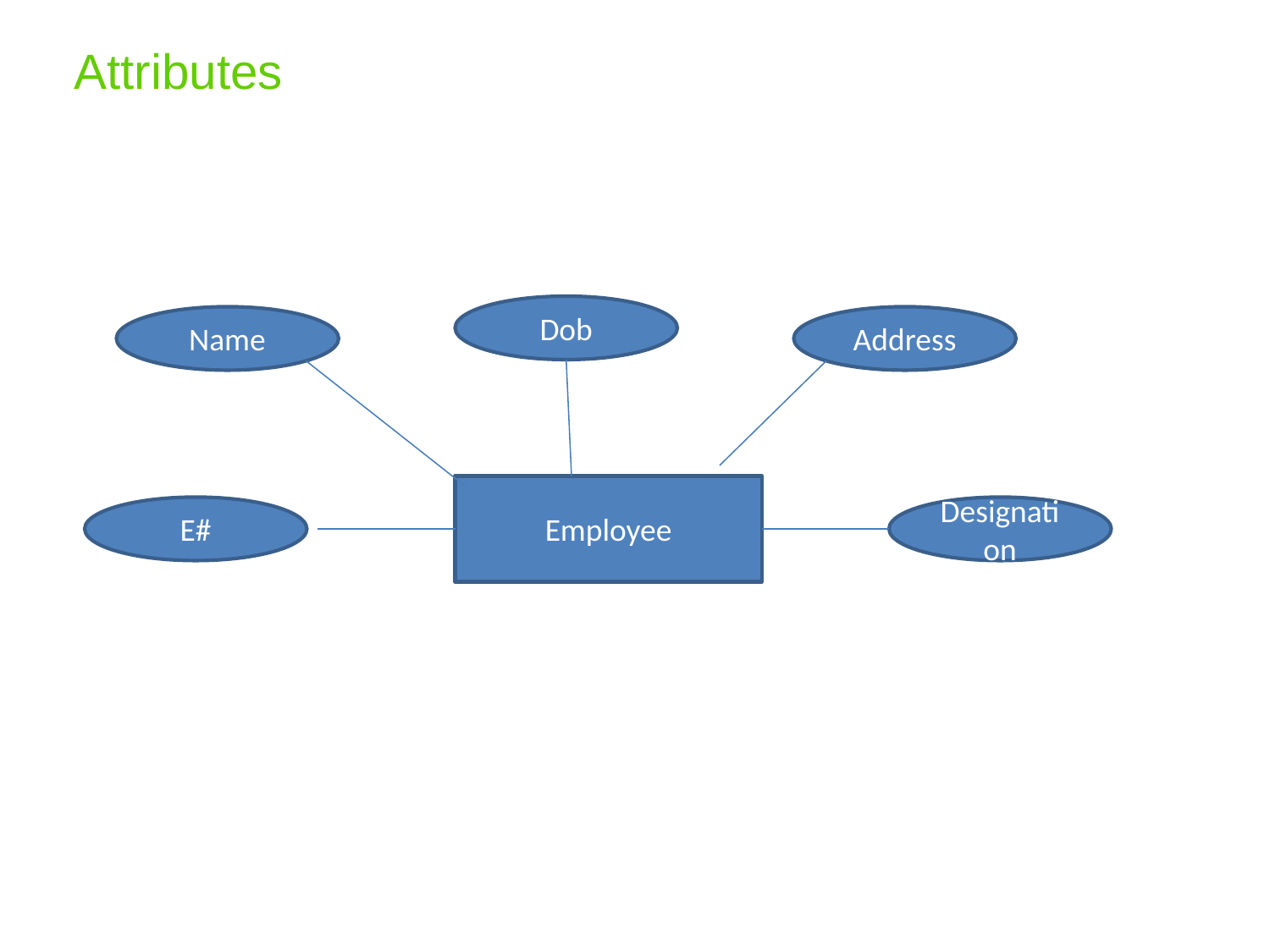

Attributes
Dob
Name
Address
Employee
E#
Designation